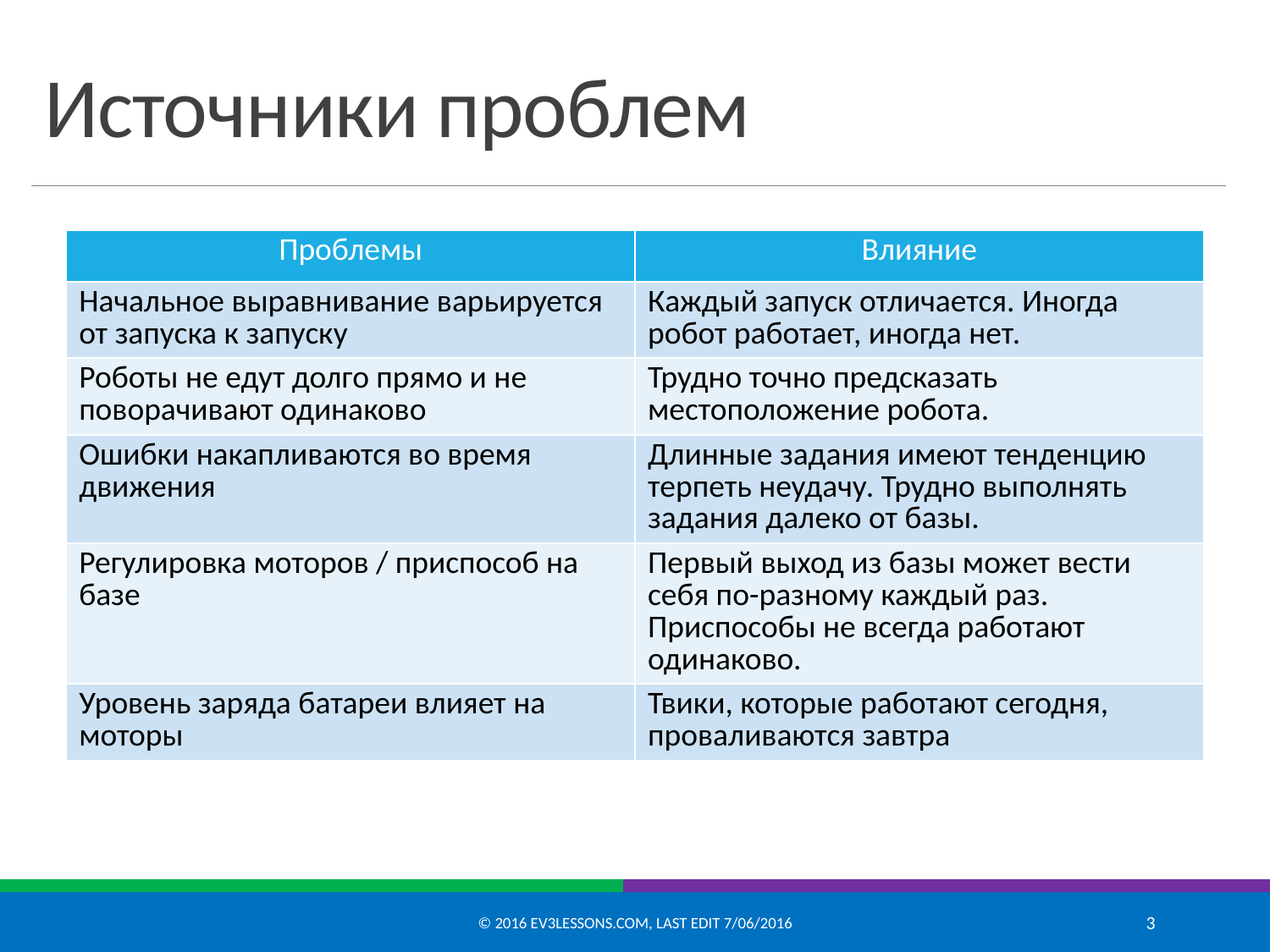

# Источники проблем
| Проблемы | Влияние |
| --- | --- |
| Начальное выравнивание варьируется от запуска к запуску | Каждый запуск отличается. Иногда робот работает, иногда нет. |
| Роботы не едут долго прямо и не поворачивают одинаково | Трудно точно предсказать местоположение робота. |
| Ошибки накапливаются во время движения | Длинные задания имеют тенденцию терпеть неудачу. Трудно выполнять задания далеко от базы. |
| Регулировка моторов / приспособ на базе | Первый выход из базы может вести себя по-разному каждый раз. Приспособы не всегда работают одинаково. |
| Уровень заряда батареи влияет на моторы | Твики, которые работают сегодня, проваливаются завтра |
© 2016 EV3Lessons.com, Last edit 7/06/2016
3